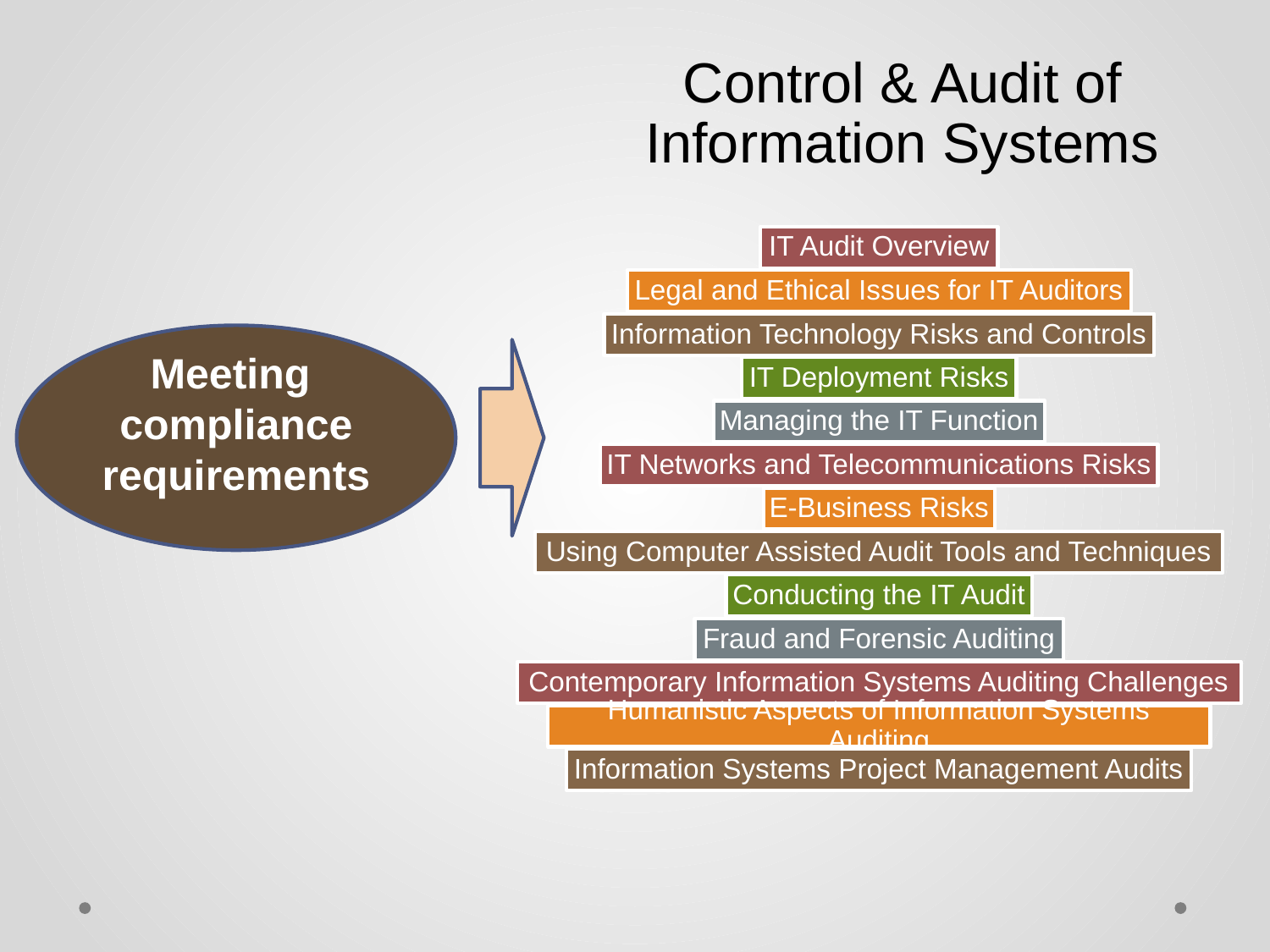

Control & Audit of Information Systems
IT Audit Overview
Legal and Ethical Issues for IT Auditors
Information Technology Risks and Controls
IT Deployment Risks
Managing the IT Function
IT Networks and Telecommunications Risks
E-Business Risks
Using Computer Assisted Audit Tools and Techniques
Conducting the IT Audit
Fraud and Forensic Auditing
Contemporary Information Systems Auditing Challenges
Humanistic Aspects of Information Systems Auditing
Information Systems Project Management Audits
Meeting
compliance requirements